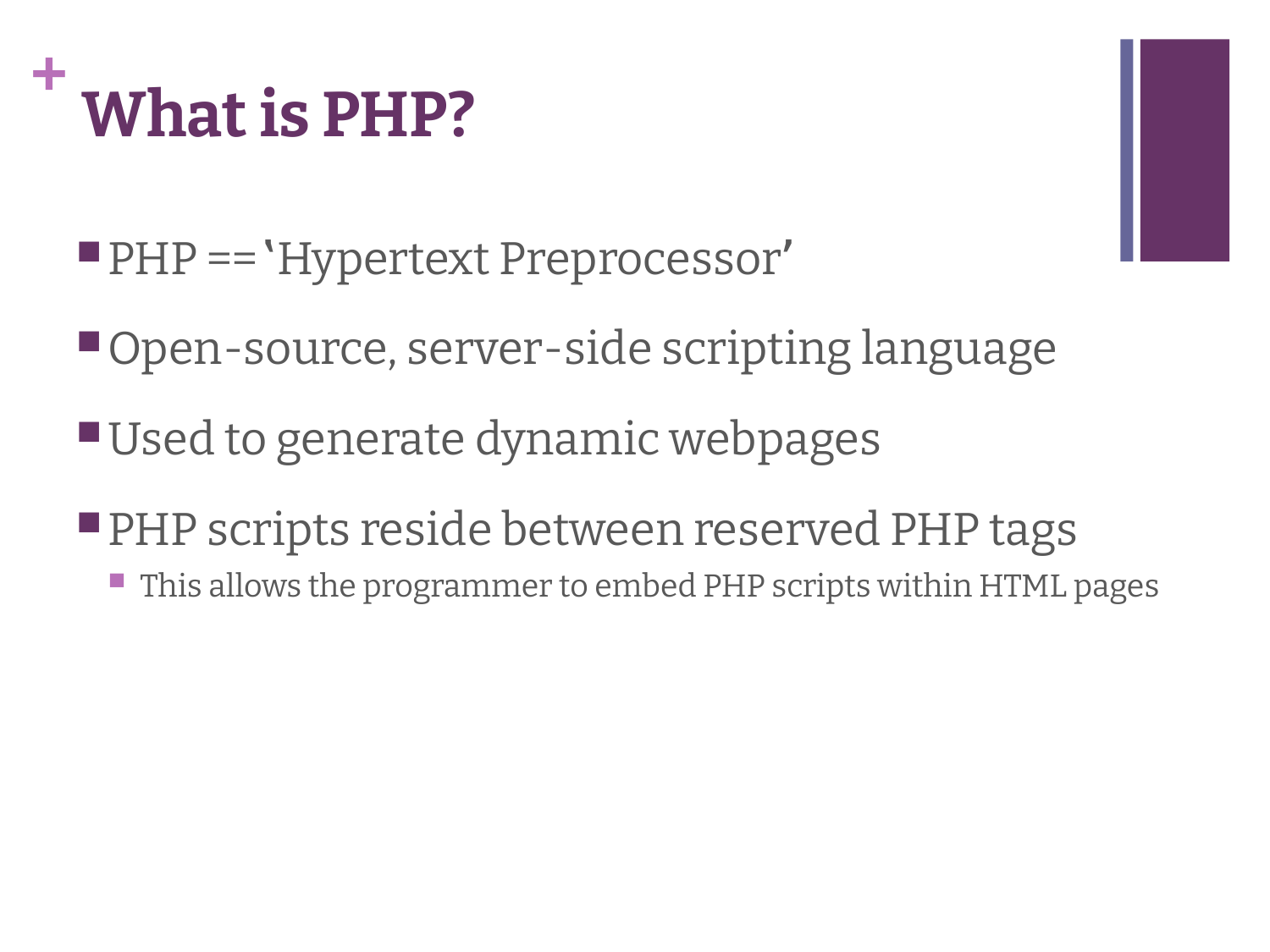

# What is PHP?
PHP == ‘Hypertext Preprocessor’
Open-source, server-side scripting language
Used to generate dynamic webpages
PHP scripts reside between reserved PHP tags
This allows the programmer to embed PHP scripts within HTML pages